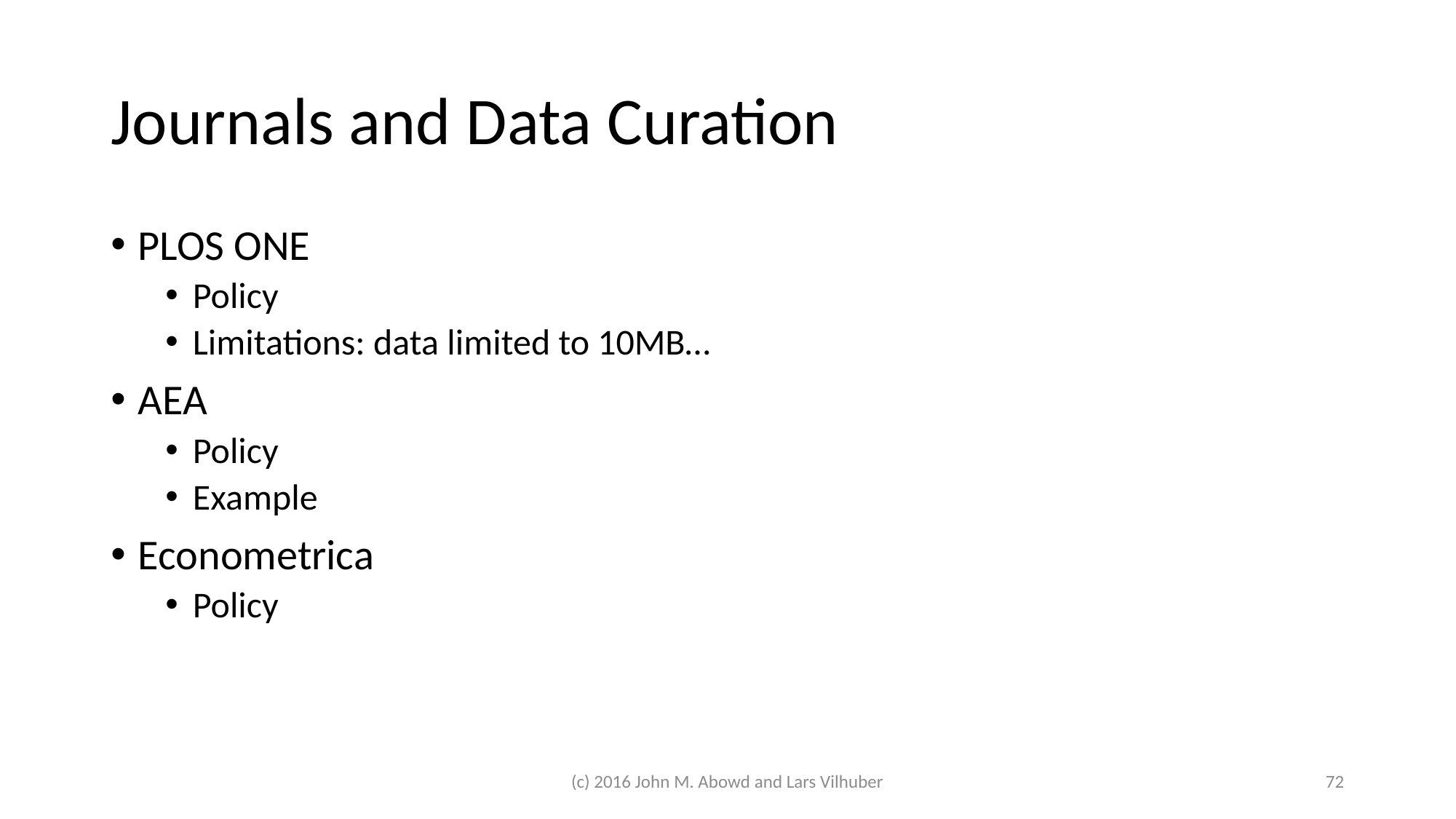

# Journals and Data Curation
PLOS ONE
Policy
Limitations: data limited to 10MB…
AEA
Policy
Example
Econometrica
Policy
(c) 2016 John M. Abowd and Lars Vilhuber
72